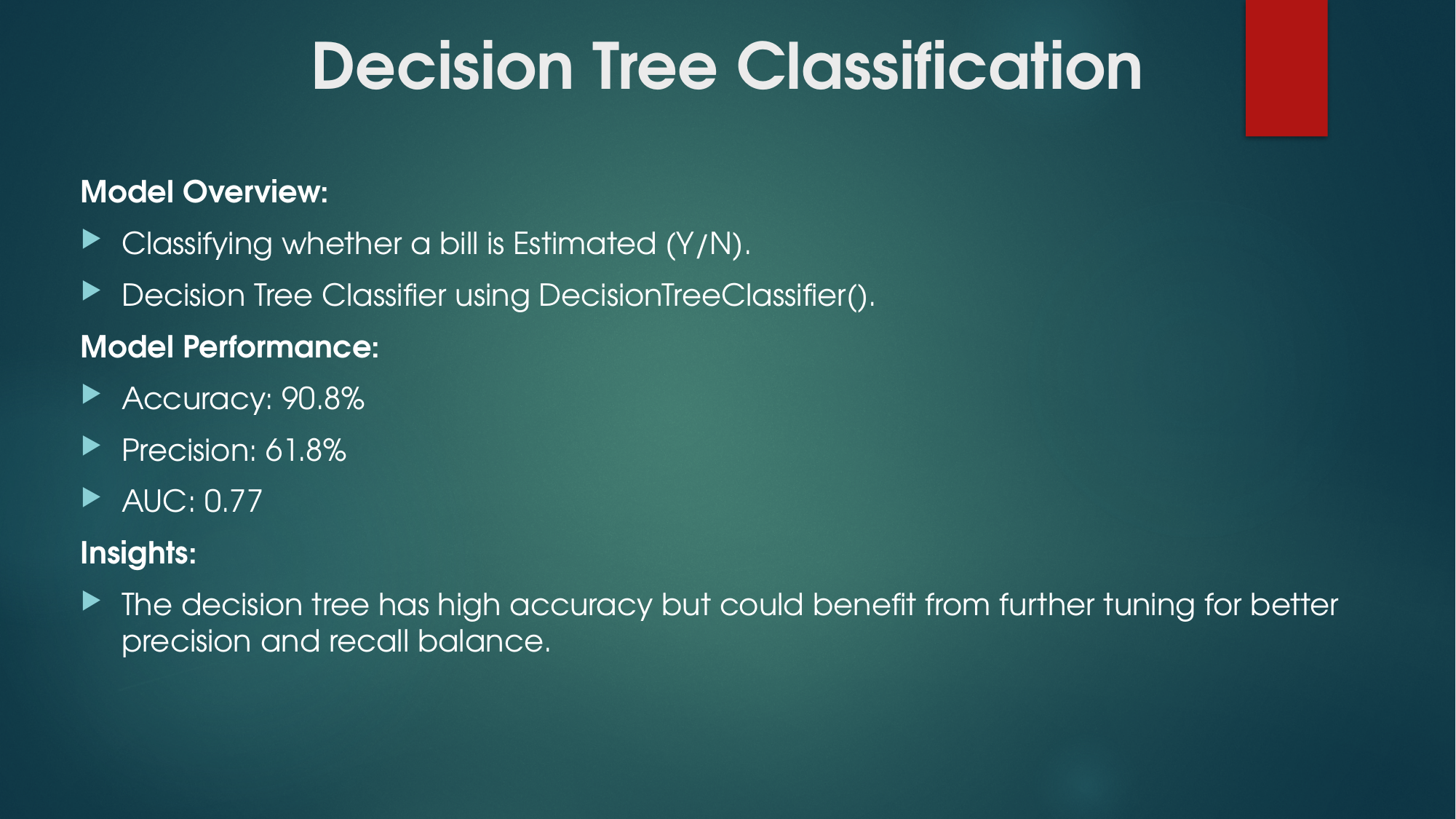

# Decision Tree Classification
Model Overview:
Classifying whether a bill is Estimated (Y/N).
Decision Tree Classifier using DecisionTreeClassifier().
Model Performance:
Accuracy: 90.8%
Precision: 61.8%
AUC: 0.77
Insights:
The decision tree has high accuracy but could benefit from further tuning for better precision and recall balance.